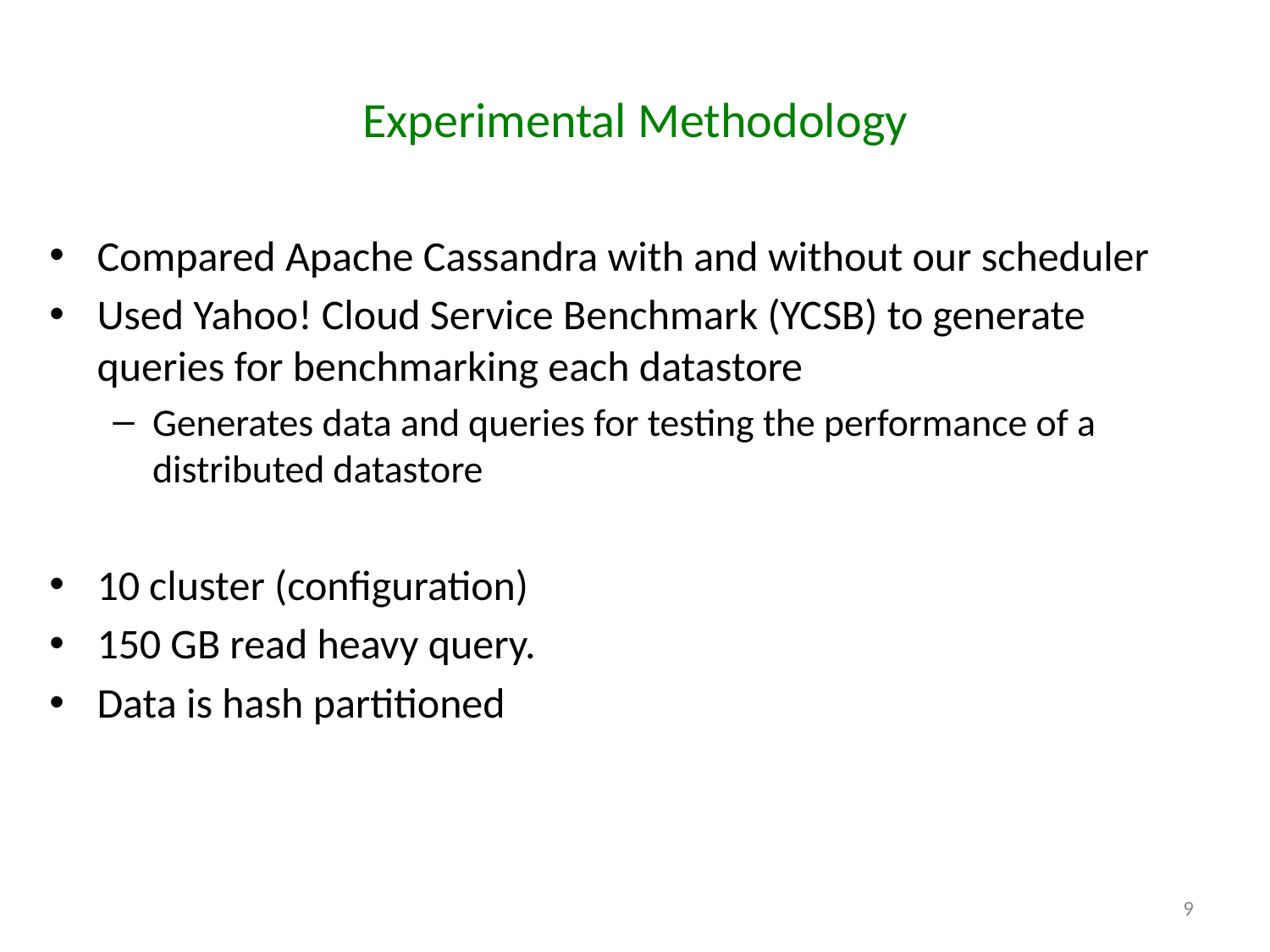

# Experimental Methodology
Compared Apache Cassandra with and without our scheduler
Used Yahoo! Cloud Service Benchmark (YCSB) to generate queries for benchmarking each datastore
Generates data and queries for testing the performance of a distributed datastore

10 cluster (configuration)
150 GB read heavy query.
Data is hash partitioned
9